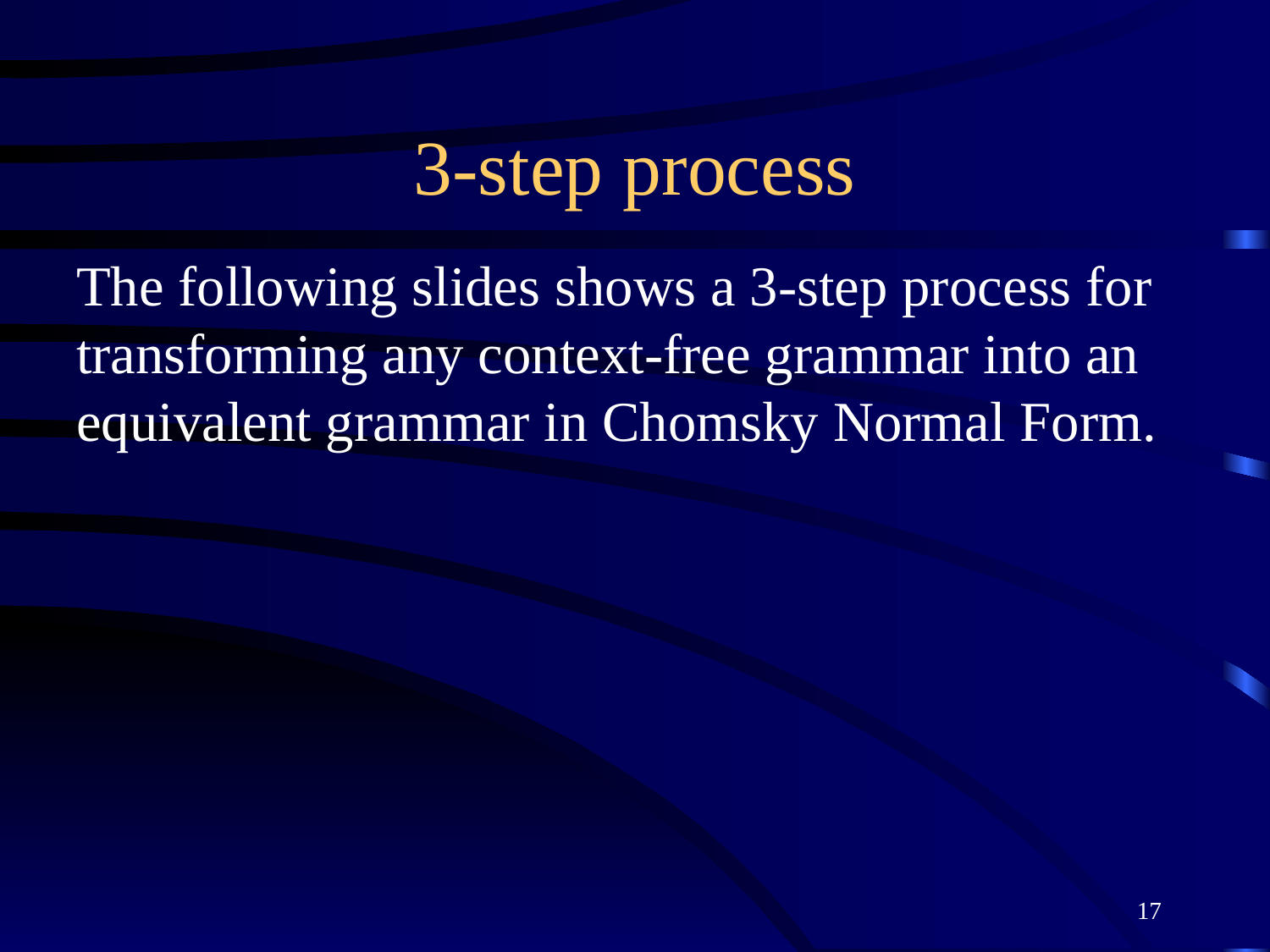

# 3-step process
The following slides shows a 3-step process for transforming any context-free grammar into an equivalent grammar in Chomsky Normal Form.
17